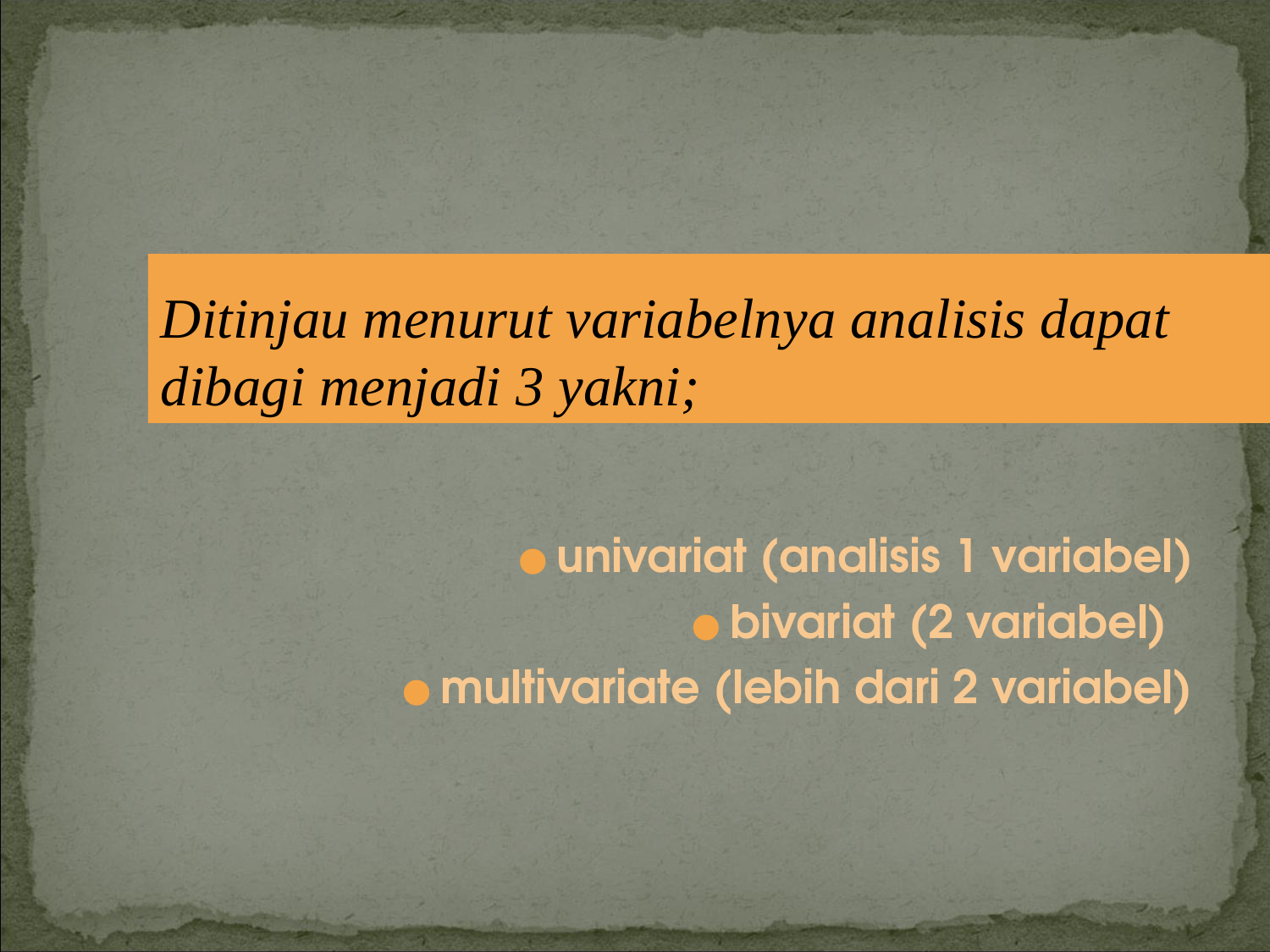

# Ditinjau menurut variabelnya analisis dapat dibagi menjadi 3 yakni;

univariat (analisis 1 variabel)
bivariat (2 variabel)
multivariate (lebih dari 2 variabel)